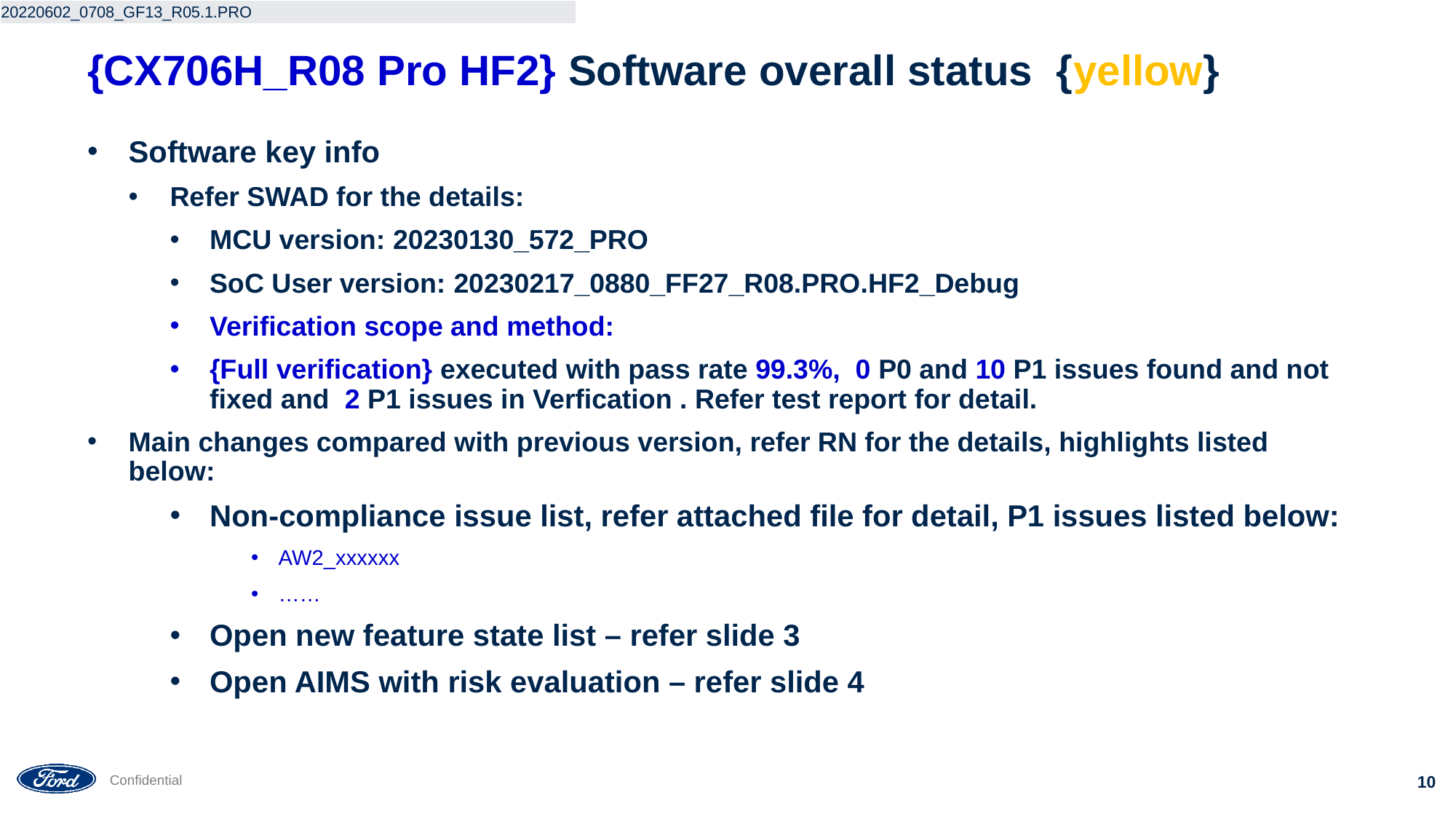

| 20220602\_0708\_GF13\_R05.1.PRO |
| --- |
# {CX706H_R08 Pro HF2} Software overall status  {yellow}
Software key info
Refer SWAD for the details:
MCU version: 20230130_572_PRO
SoC User version: 20230217_0880_FF27_R08.PRO.HF2_Debug
Verification scope and method:
{Full verification} executed with pass rate 99.3%,  0 P0 and 10 P1 issues found and not fixed and  2 P1 issues in Verfication . Refer test report for detail.
Main changes compared with previous version, refer RN for the details, highlights listed below:
Non-compliance issue list, refer attached file for detail, P1 issues listed below:
AW2_xxxxxx
……
Open new feature state list – refer slide 3
Open AIMS with risk evaluation – refer slide 4